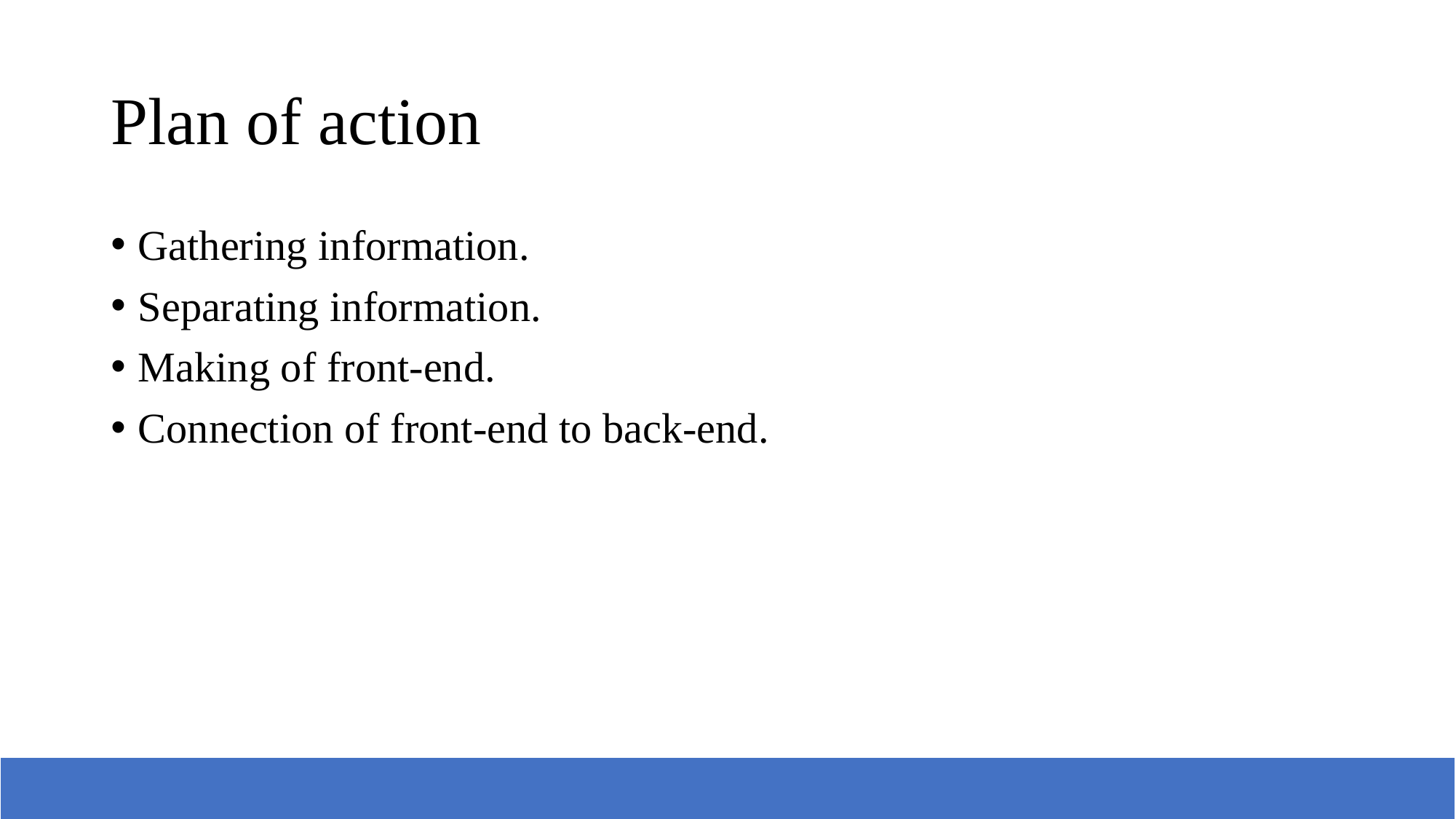

# Plan of action
Gathering information.
Separating information.
Making of front-end.
Connection of front-end to back-end.